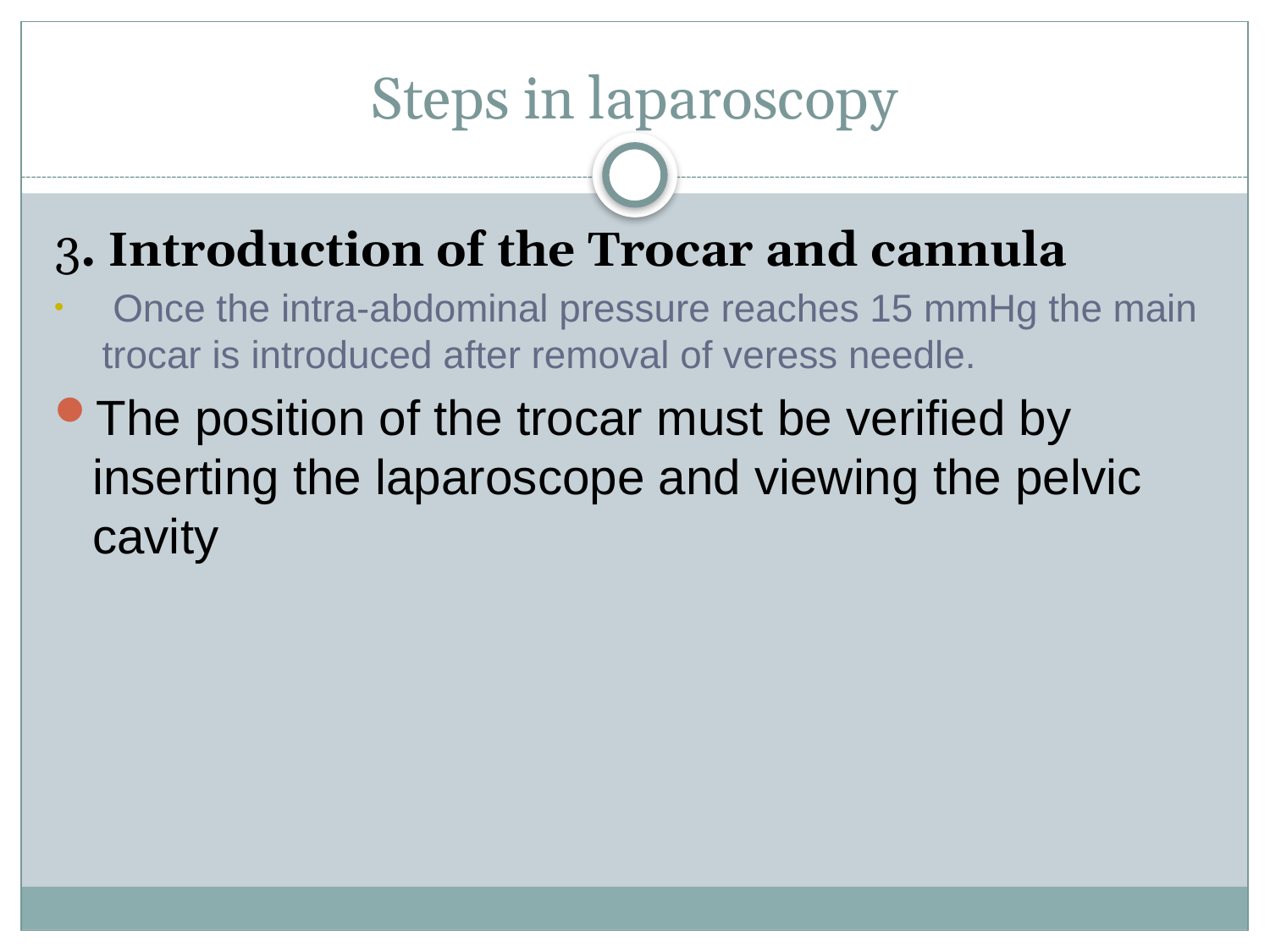

# Steps in laparoscopy
3. Introduction of the Trocar and cannula
 Once the intra-abdominal pressure reaches 15 mmHg the main trocar is introduced after removal of veress needle.
The position of the trocar must be verified by inserting the laparoscope and viewing the pelvic cavity